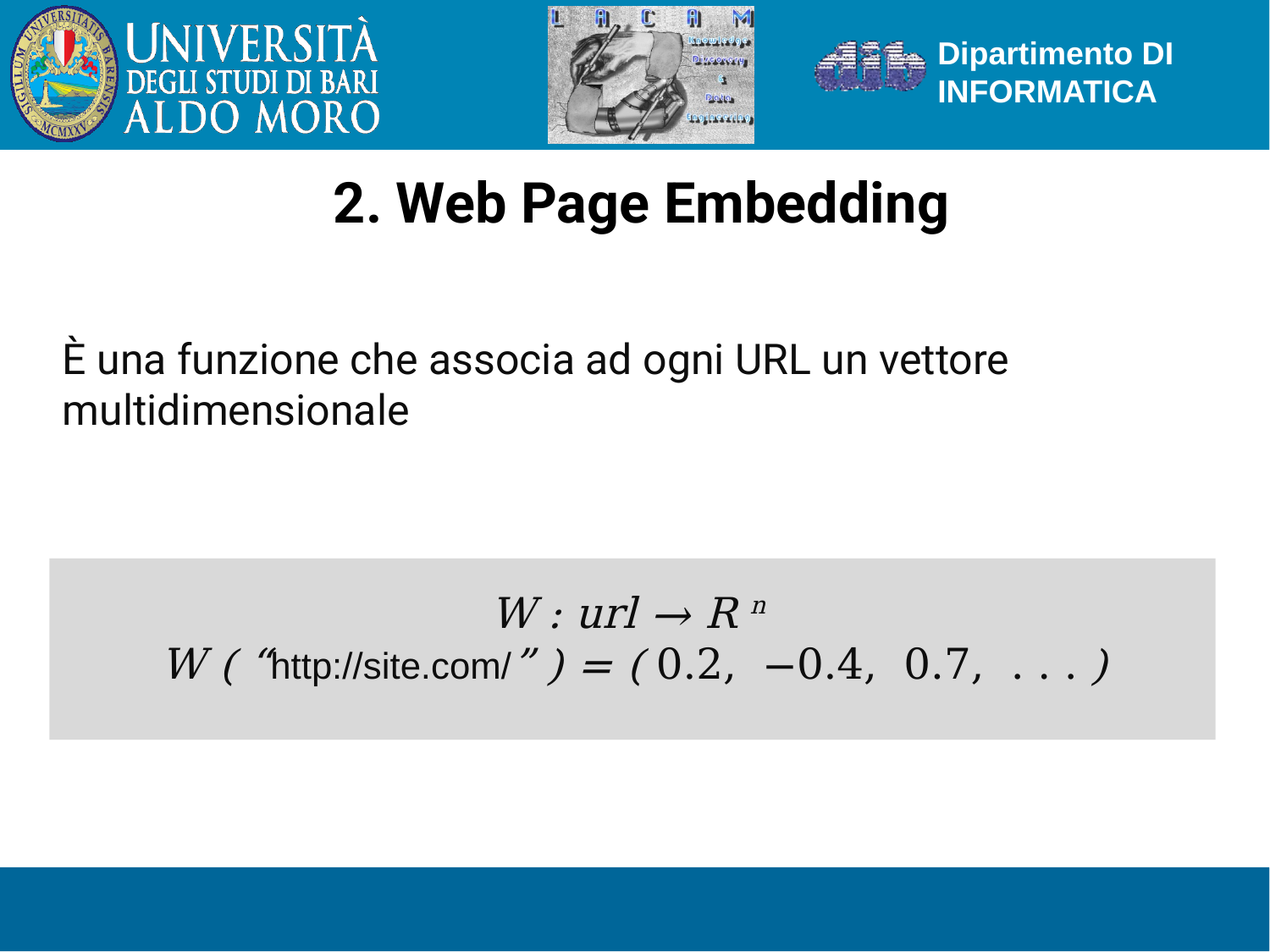

2. Web Page Embedding
È una funzione che associa ad ogni URL un vettore multidimensionale

W : url → R n
W ( “http://site.com/” ) = ( 0.2,  −0.4,  0.7,  . . . )